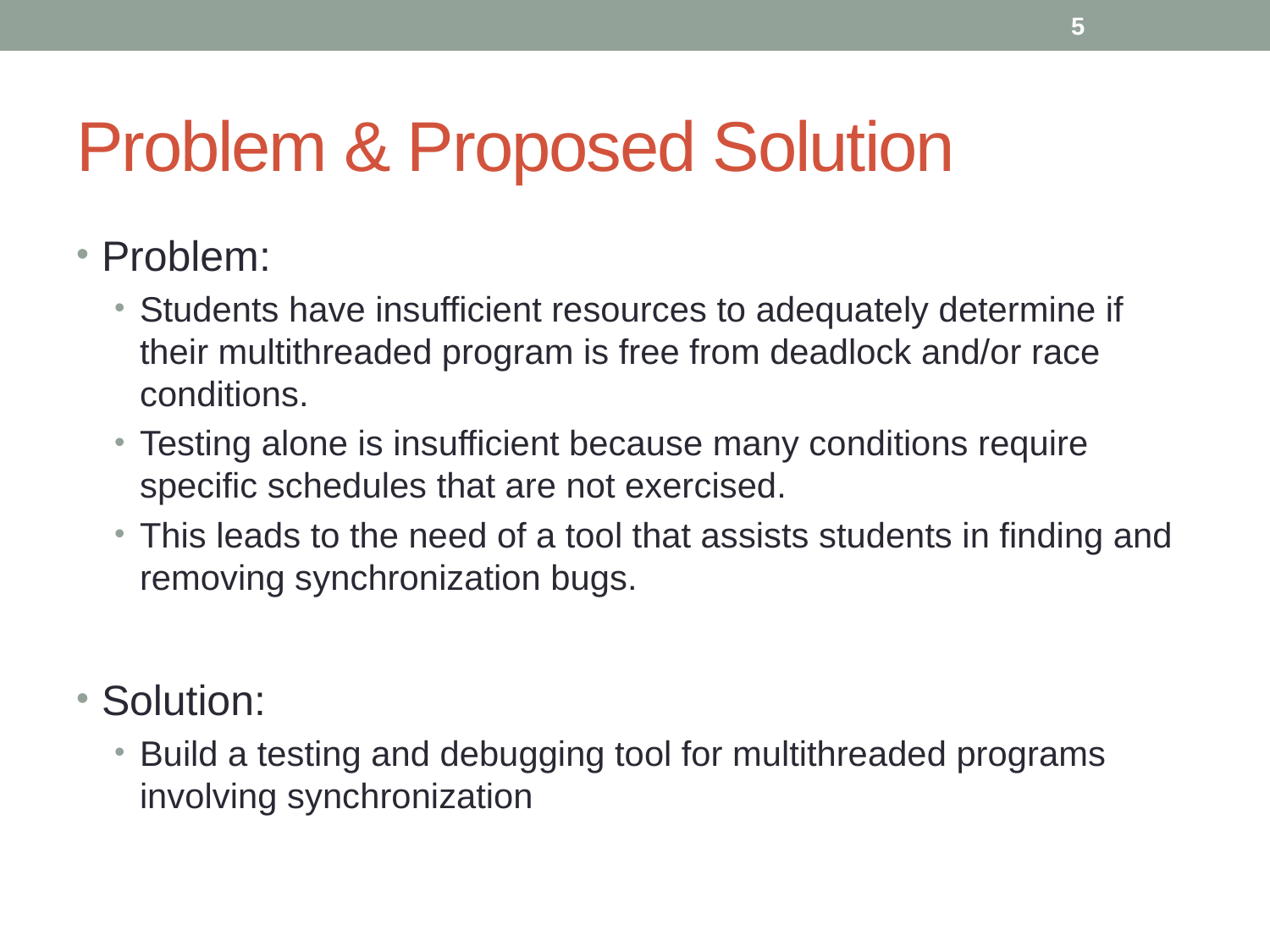

5
# Problem & Proposed Solution
Problem:
Students have insufficient resources to adequately determine if their multithreaded program is free from deadlock and/or race conditions.
Testing alone is insufficient because many conditions require specific schedules that are not exercised.
This leads to the need of a tool that assists students in finding and removing synchronization bugs.

Solution:
Build a testing and debugging tool for multithreaded programs involving synchronization